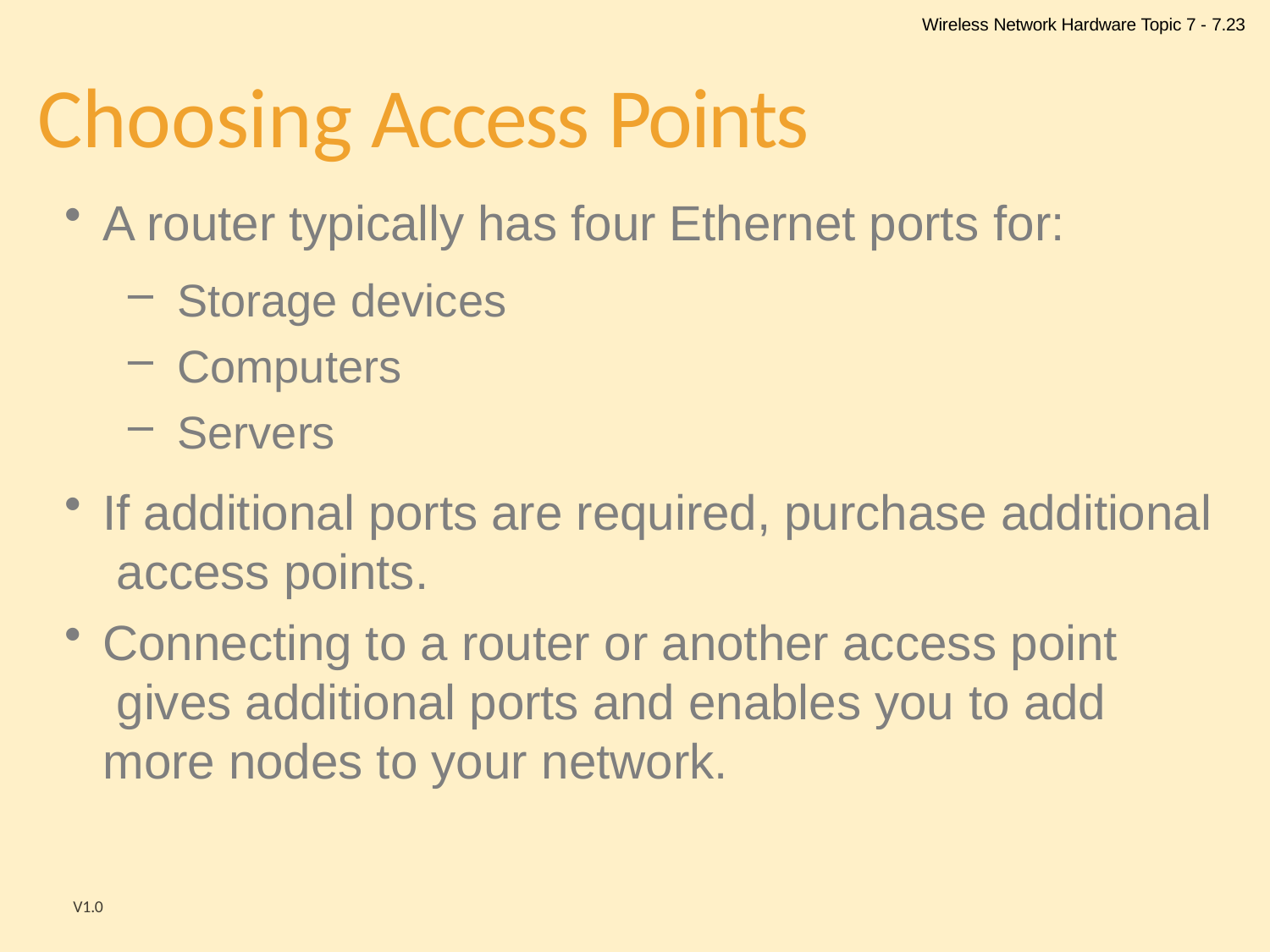

Wireless Network Hardware Topic 7 - 7.23
# Choosing Access Points
A router typically has four Ethernet ports for:
Storage devices
Computers
Servers
If additional ports are required, purchase additional  access points.
Connecting to a router or another access point  gives additional ports and enables you to add  more nodes to your network.
V1.0